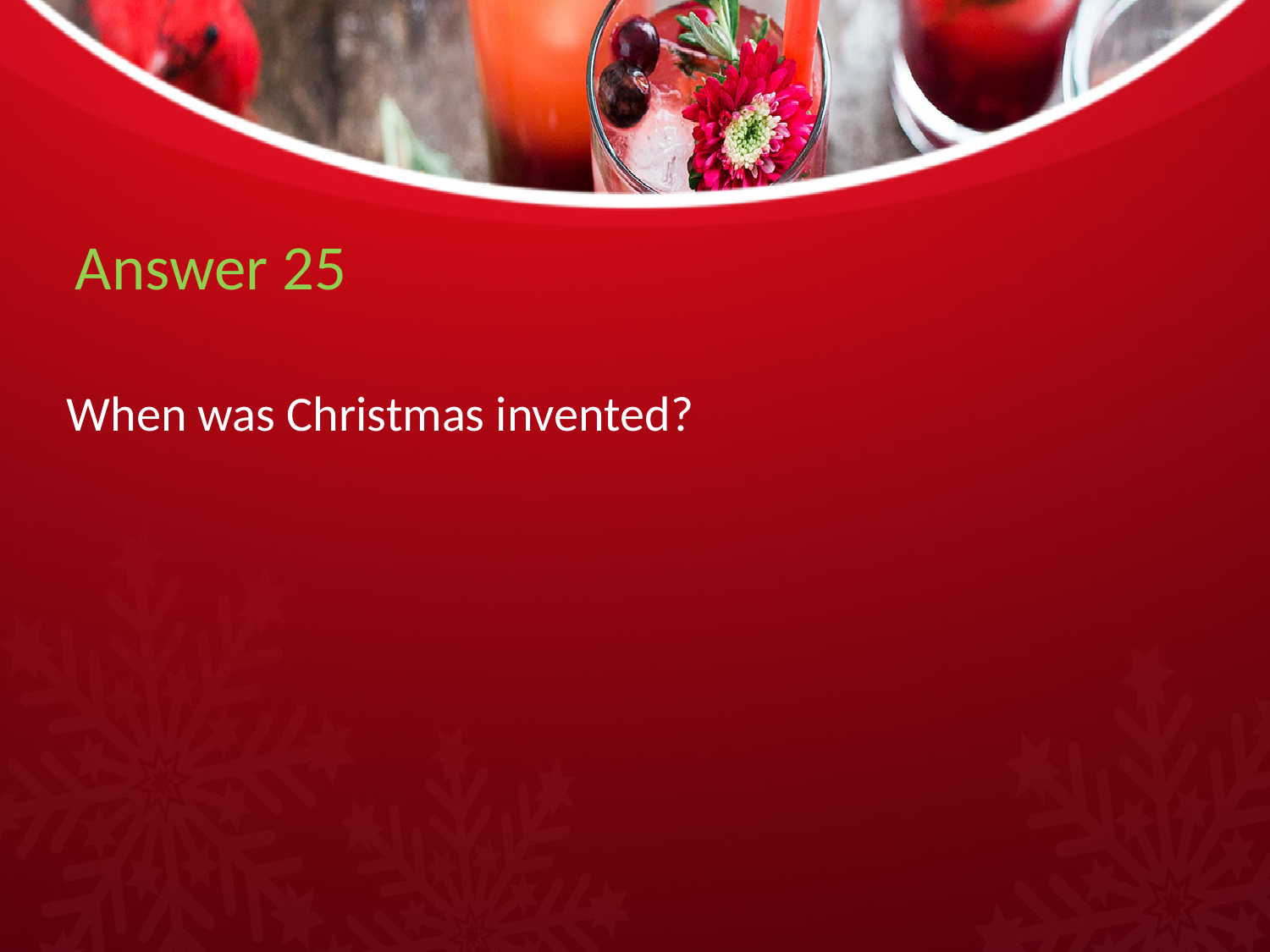

# Answer 25

When was Christmas invented?